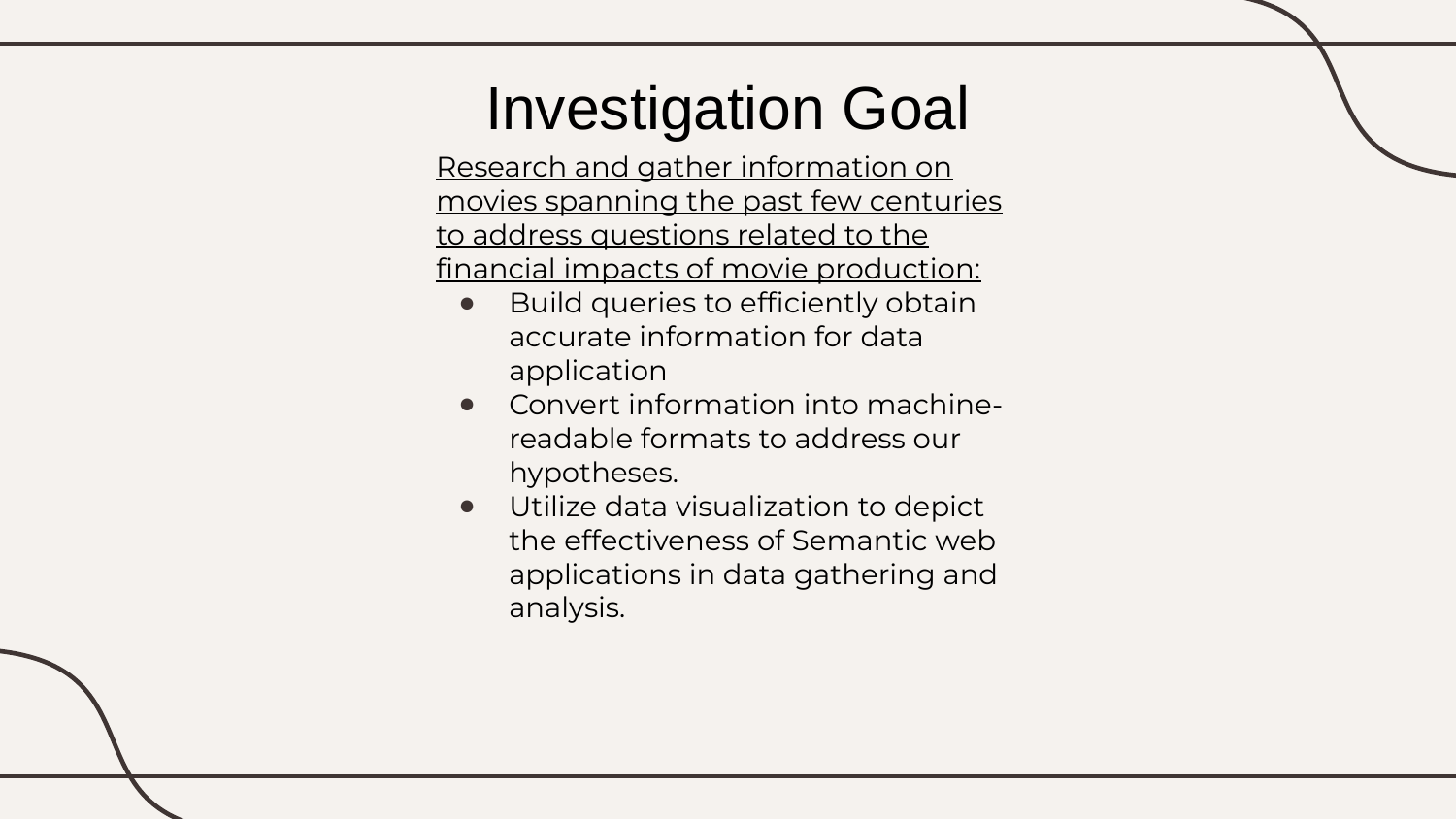

# Investigation Goal
Research and gather information on movies spanning the past few centuries to address questions related to the financial impacts of movie production:
Build queries to efficiently obtain accurate information for data application
Convert information into machine-readable formats to address our hypotheses.
Utilize data visualization to depict the effectiveness of Semantic web applications in data gathering and analysis.